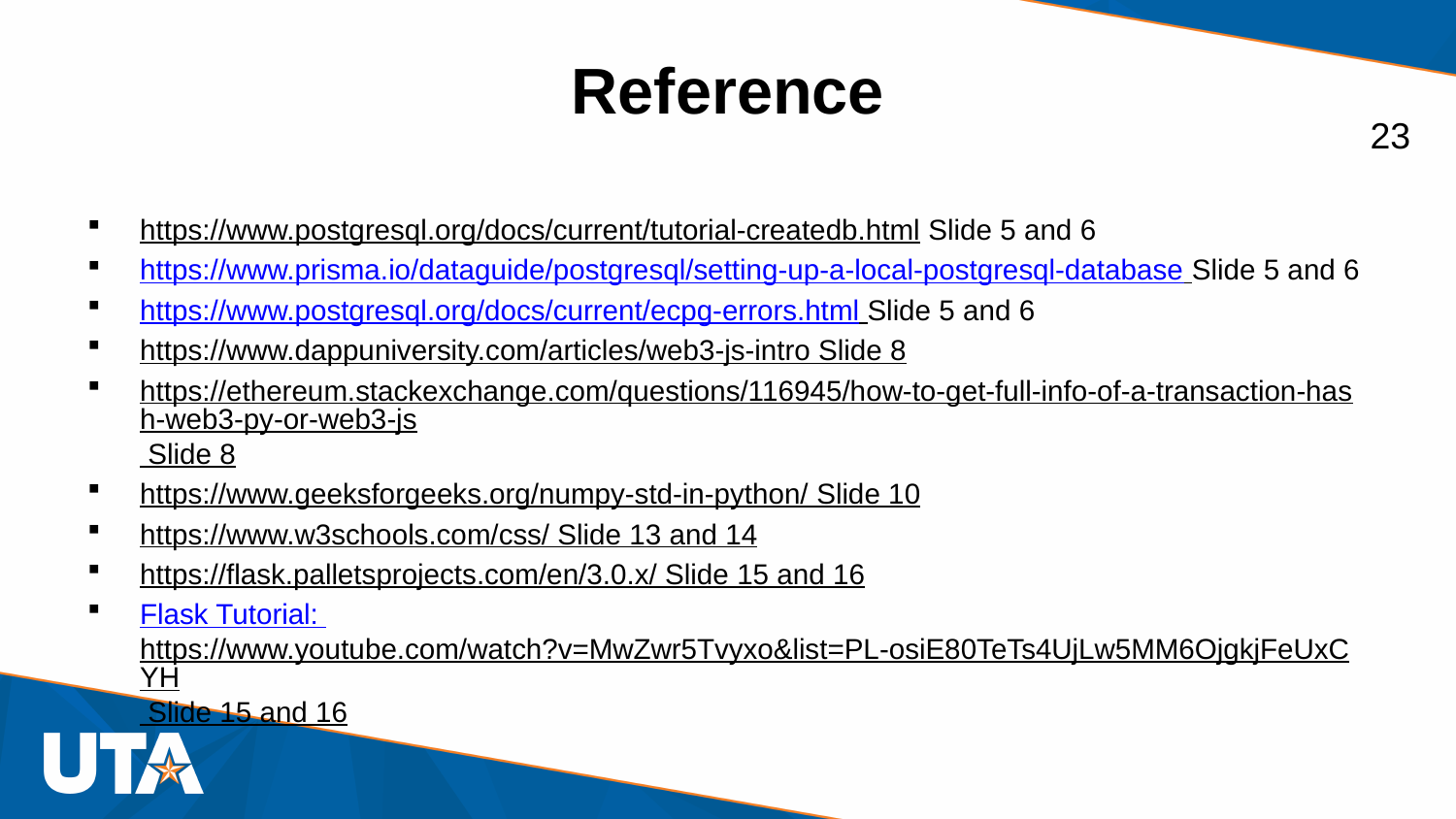

# Reference
23
https://www.postgresql.org/docs/current/tutorial-createdb.html Slide 5 and 6
https://www.prisma.io/dataguide/postgresql/setting-up-a-local-postgresql-database Slide 5 and 6
https://www.postgresql.org/docs/current/ecpg-errors.html Slide 5 and 6
https://www.dappuniversity.com/articles/web3-js-intro Slide 8
https://ethereum.stackexchange.com/questions/116945/how-to-get-full-info-of-a-transaction-hash-web3-py-or-web3-js Slide 8
https://www.geeksforgeeks.org/numpy-std-in-python/ Slide 10
https://www.w3schools.com/css/ Slide 13 and 14
https://flask.palletsprojects.com/en/3.0.x/ Slide 15 and 16
Flask Tutorial: https://www.youtube.com/watch?v=MwZwr5Tvyxo&list=PL-osiE80TeTs4UjLw5MM6OjgkjFeUxCYH Slide 15 and 16